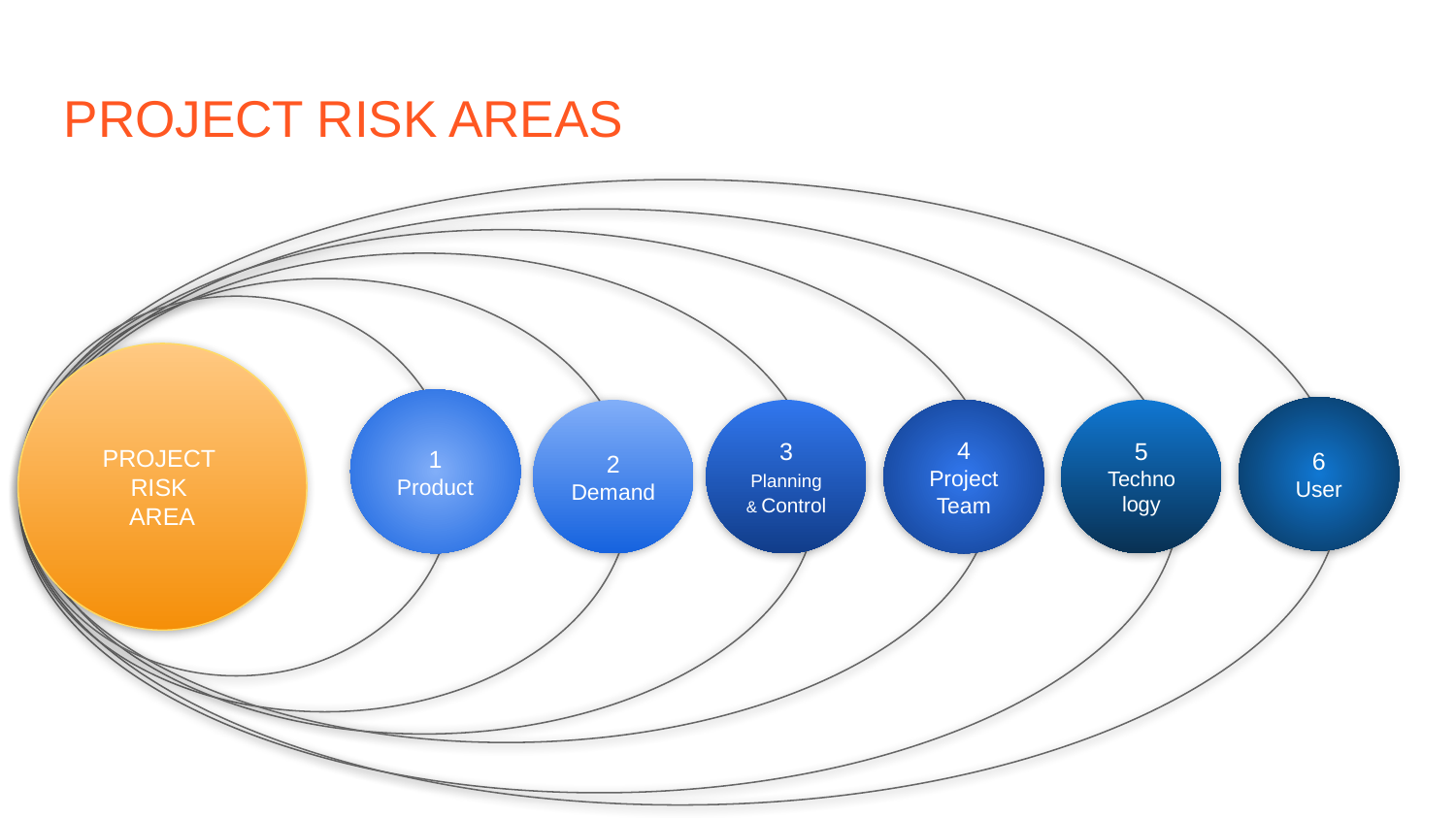

PROJECT RISK AREAS

PROJECT
RISK
AREA
1
Product
6
User
2
Demand
3
Planning & Control
4
Project Team
5
Techno
logy